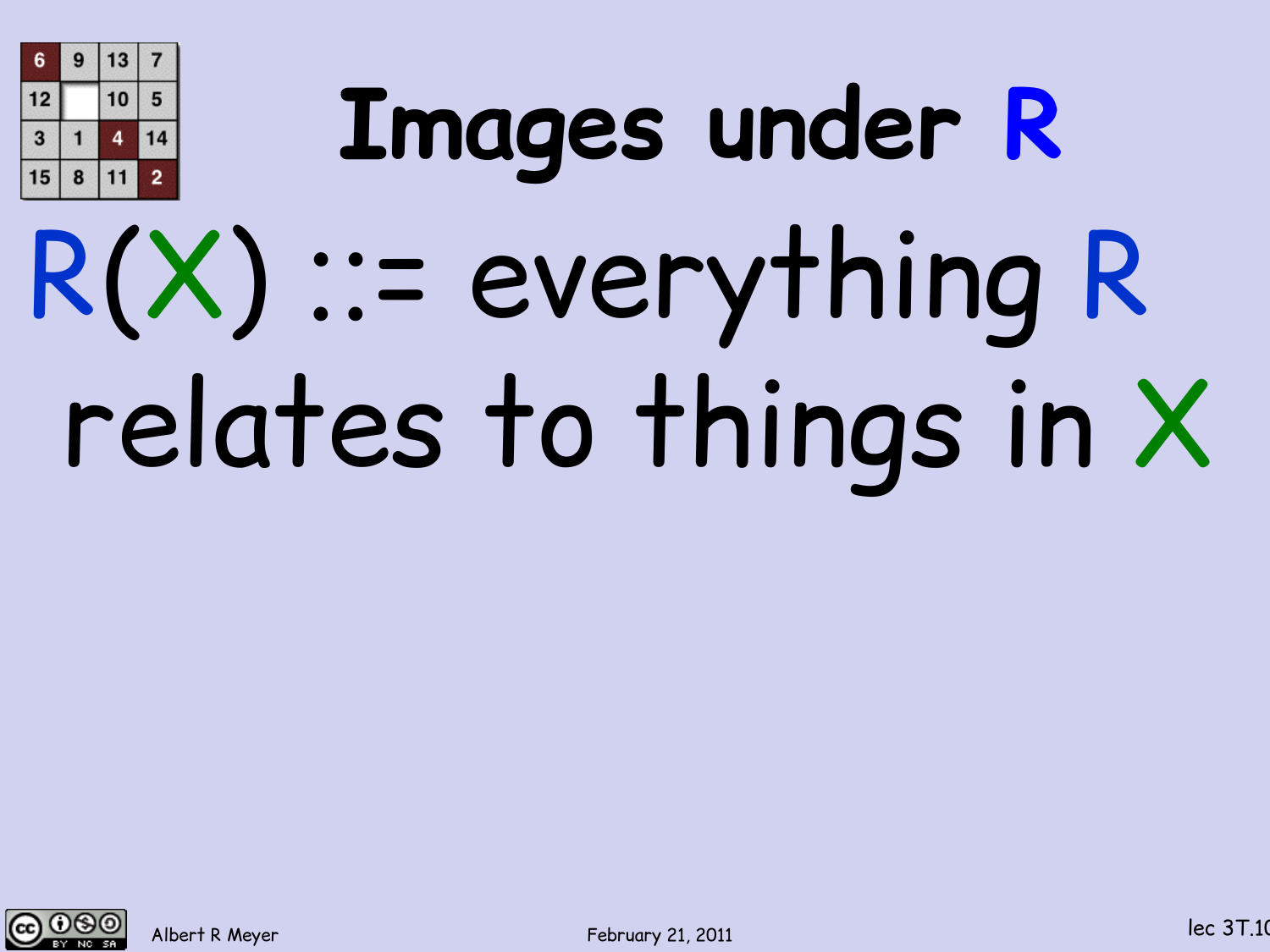

# Images under R
R(X) ::= everything R
 relates to things in X